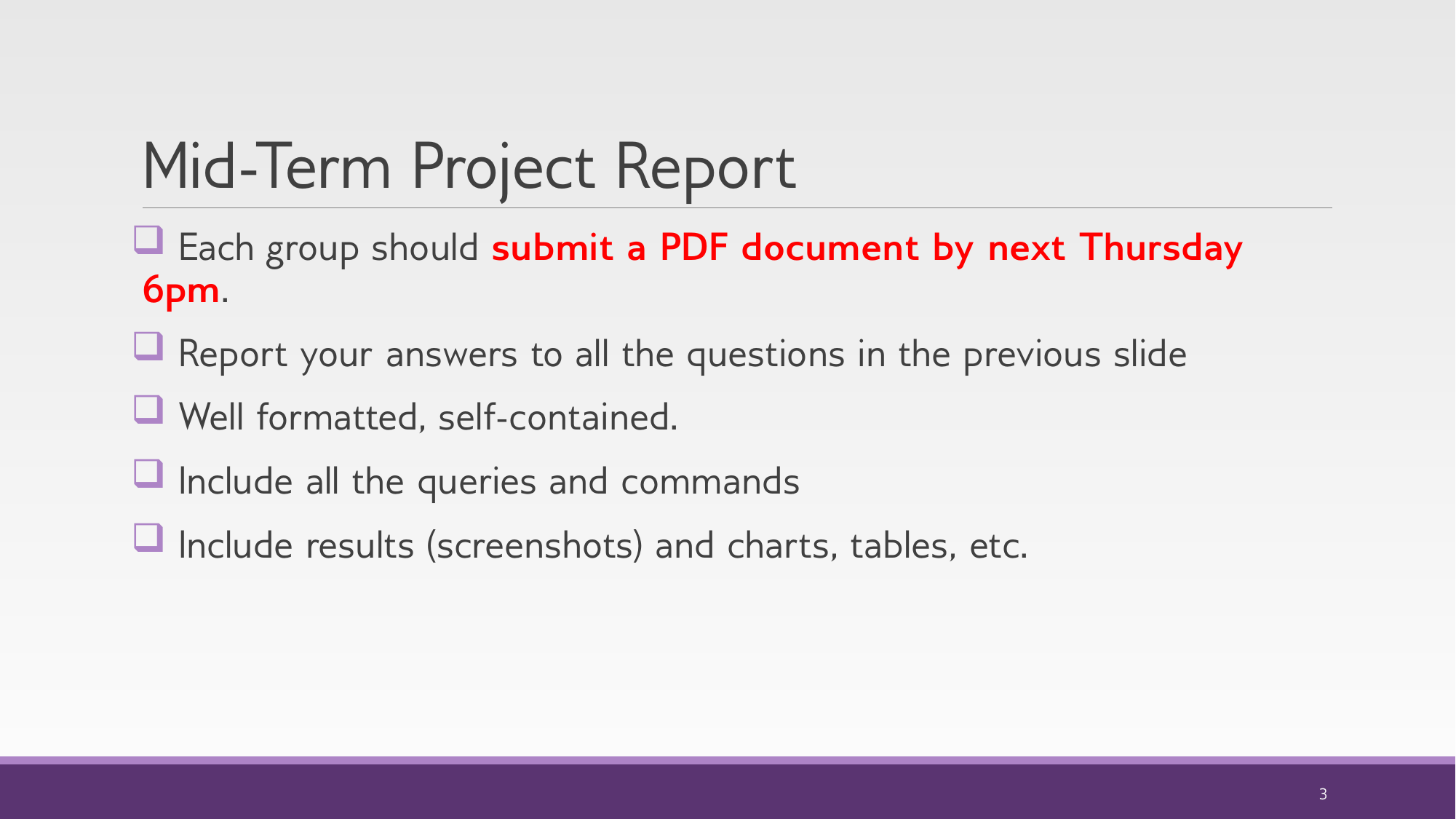

# Mid-Term Project Report
 Each group should submit a PDF document by next Thursday 6pm.
 Report your answers to all the questions in the previous slide
 Well formatted, self-contained.
 Include all the queries and commands
 Include results (screenshots) and charts, tables, etc.

3